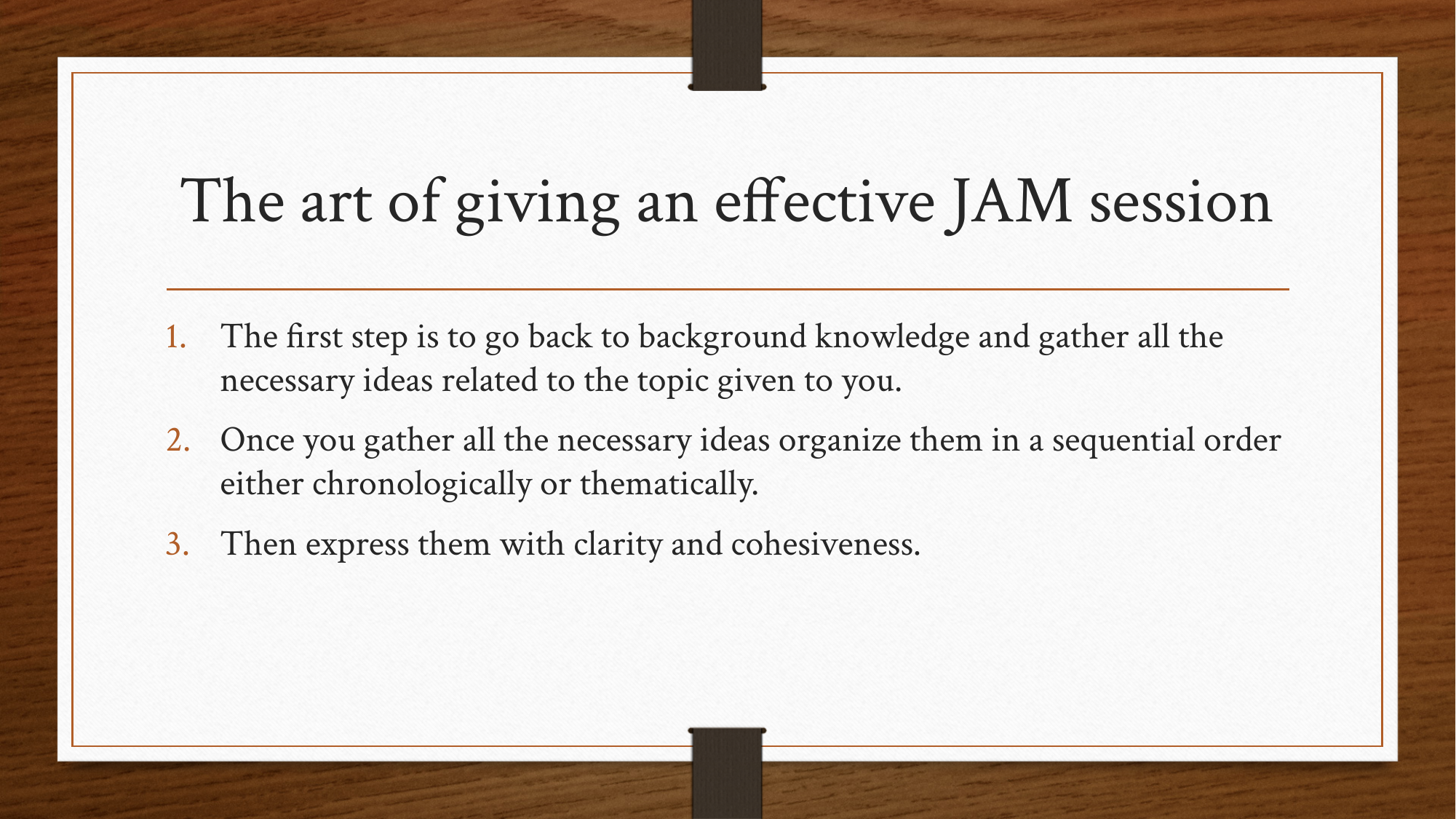

# The art of giving an effective JAM session
The first step is to go back to background knowledge and gather all the necessary ideas related to the topic given to you.
Once you gather all the necessary ideas organize them in a sequential order either chronologically or thematically.
Then express them with clarity and cohesiveness.